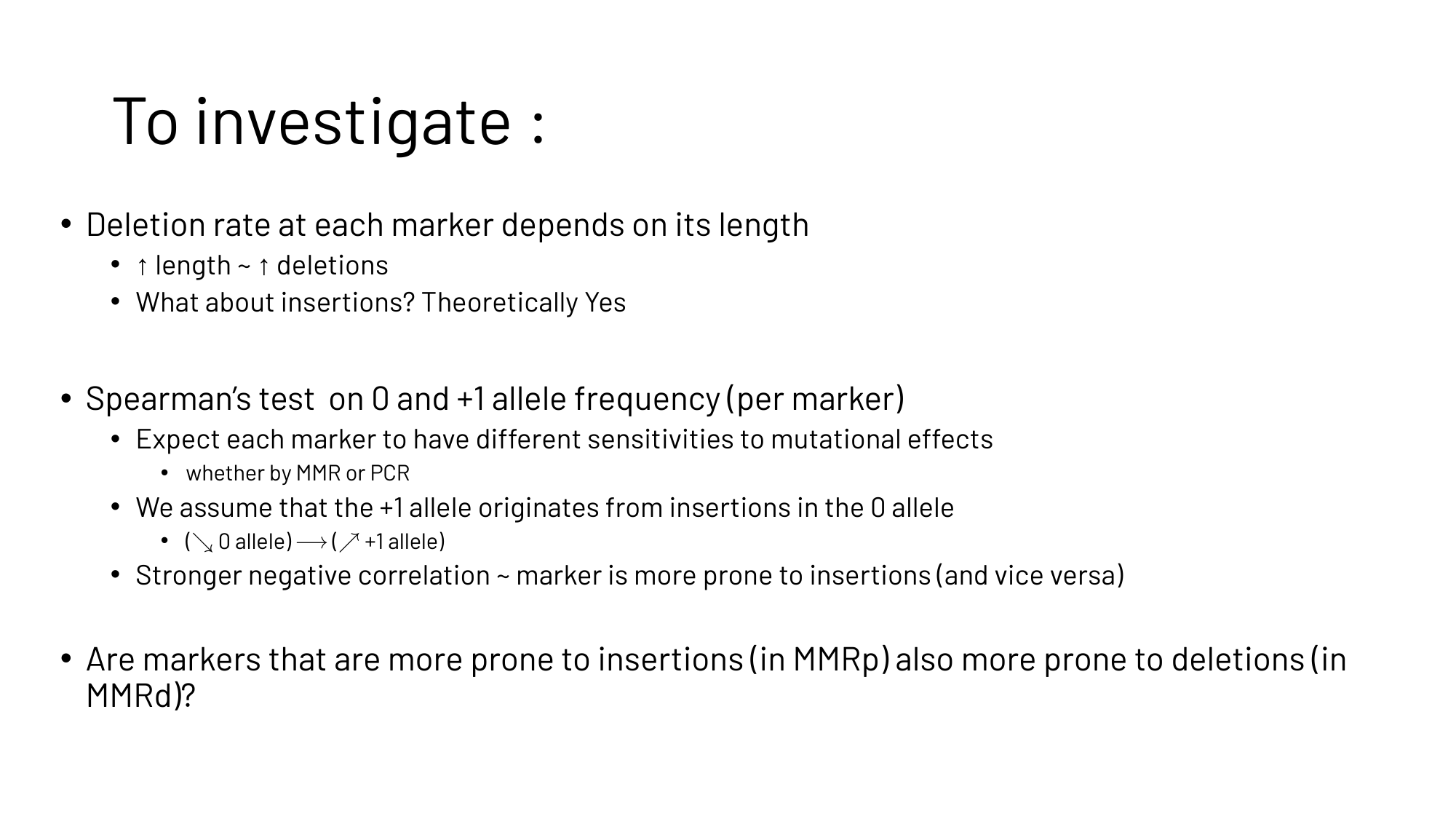

# To investigate :
Deletion rate at each marker depends on its length
↑ length ~ ↑ deletions
What about insertions? Theoretically Yes

Spearman’s test  on 0 and +1 allele frequency (per marker)
Expect each marker to have different sensitivities to mutational effects
whether by MMR or PCR
We assume that the +1 allele originates from insertions in the 0 allele
(↘ 0 allele) ⟶ (↗ +1 allele)
Stronger negative correlation ~ marker is more prone to insertions (and vice versa)

Are markers that are more prone to insertions (in MMRp) also more prone to deletions (in MMRd)?